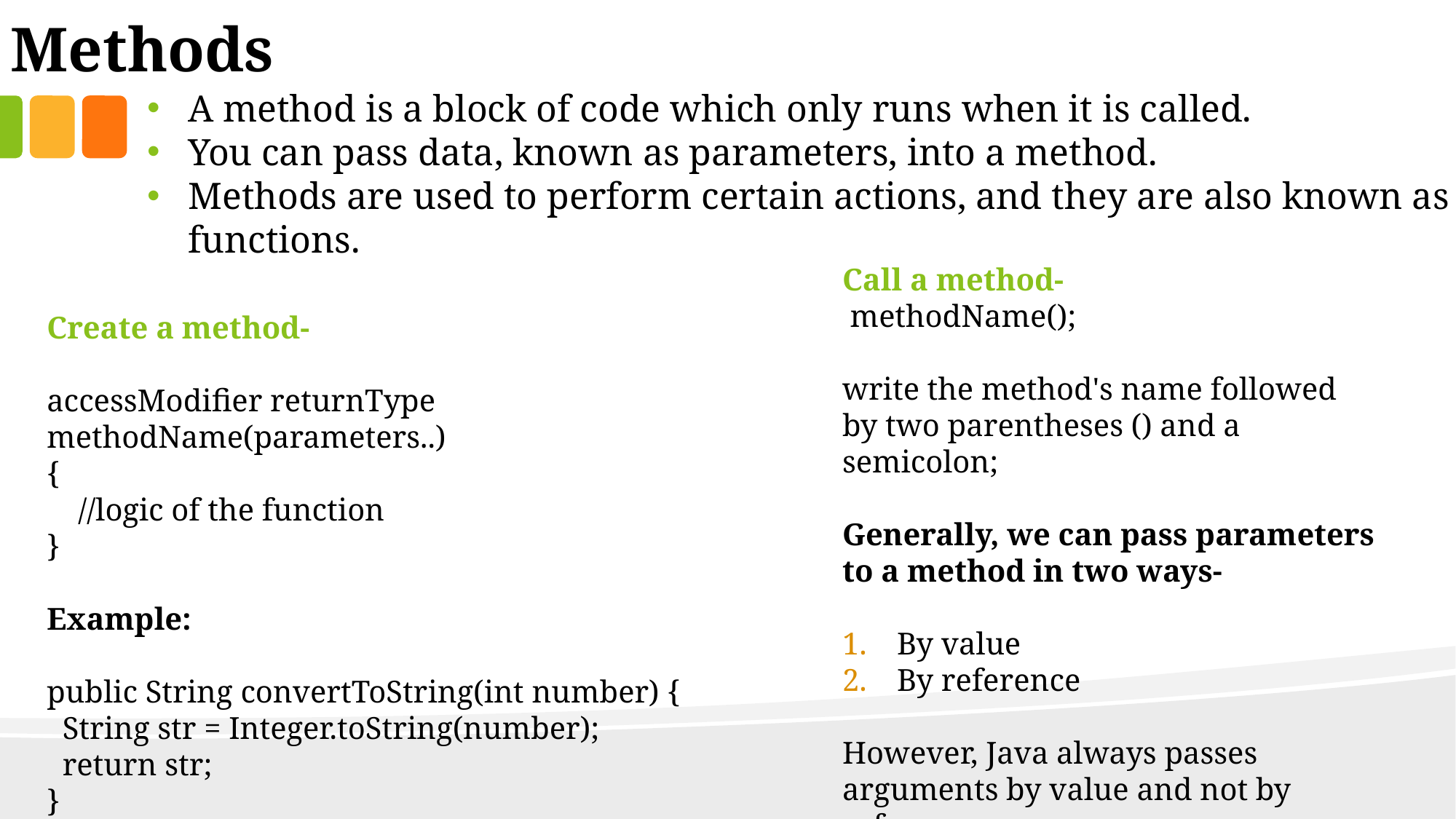

Methods
A method is a block of code which only runs when it is called.
You can pass data, known as parameters, into a method.
Methods are used to perform certain actions, and they are also known as functions.

Call a method-
 methodName();

write the method's name followed by two parentheses () and a semicolon;

Generally, we can pass parameters to a method in two ways-

By value
By reference

However, Java always passes arguments by value and not by reference.
Create a method-

accessModifier returnType methodName(parameters..)
{
    //logic of the function
}

Example:

public String convertToString(int number) {
  String str = Integer.toString(number);
  return str;
}